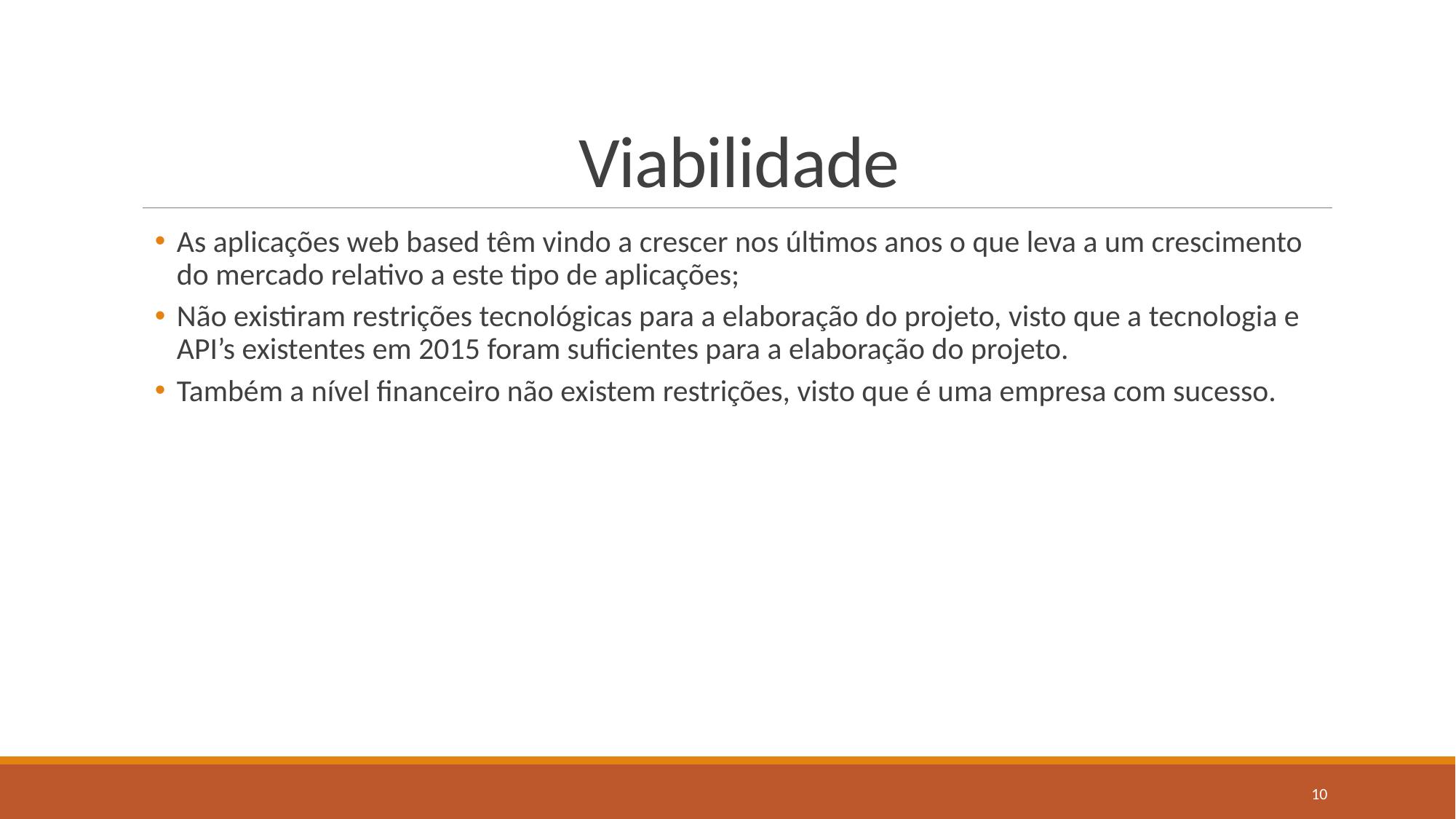

# Viabilidade
As aplicações web based têm vindo a crescer nos últimos anos o que leva a um crescimento do mercado relativo a este tipo de aplicações;
Não existiram restrições tecnológicas para a elaboração do projeto, visto que a tecnologia e API’s existentes em 2015 foram suficientes para a elaboração do projeto.
Também a nível financeiro não existem restrições, visto que é uma empresa com sucesso.

10